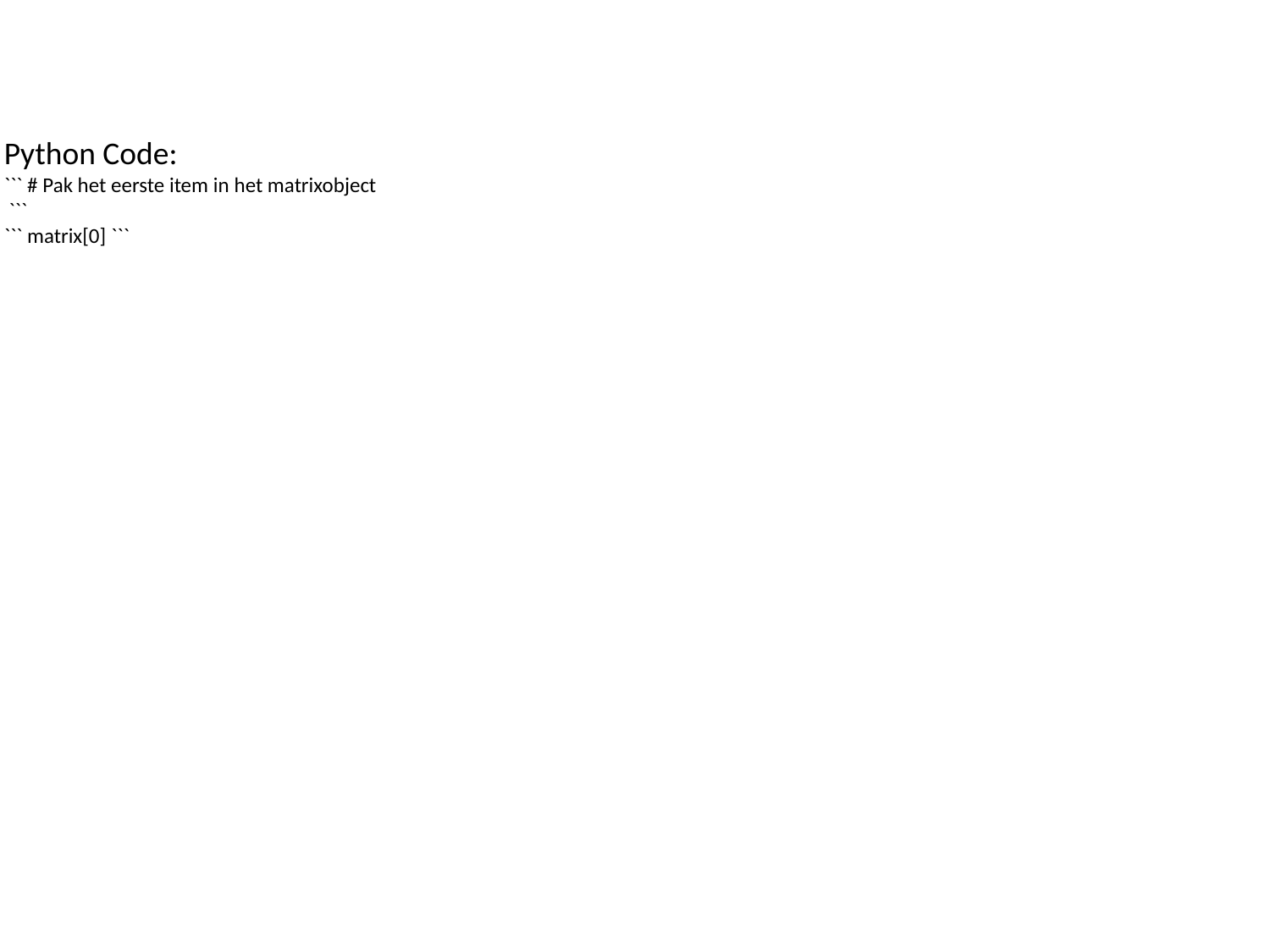

Python Code:
``` # Pak het eerste item in het matrixobject
 ```
``` matrix[0] ```